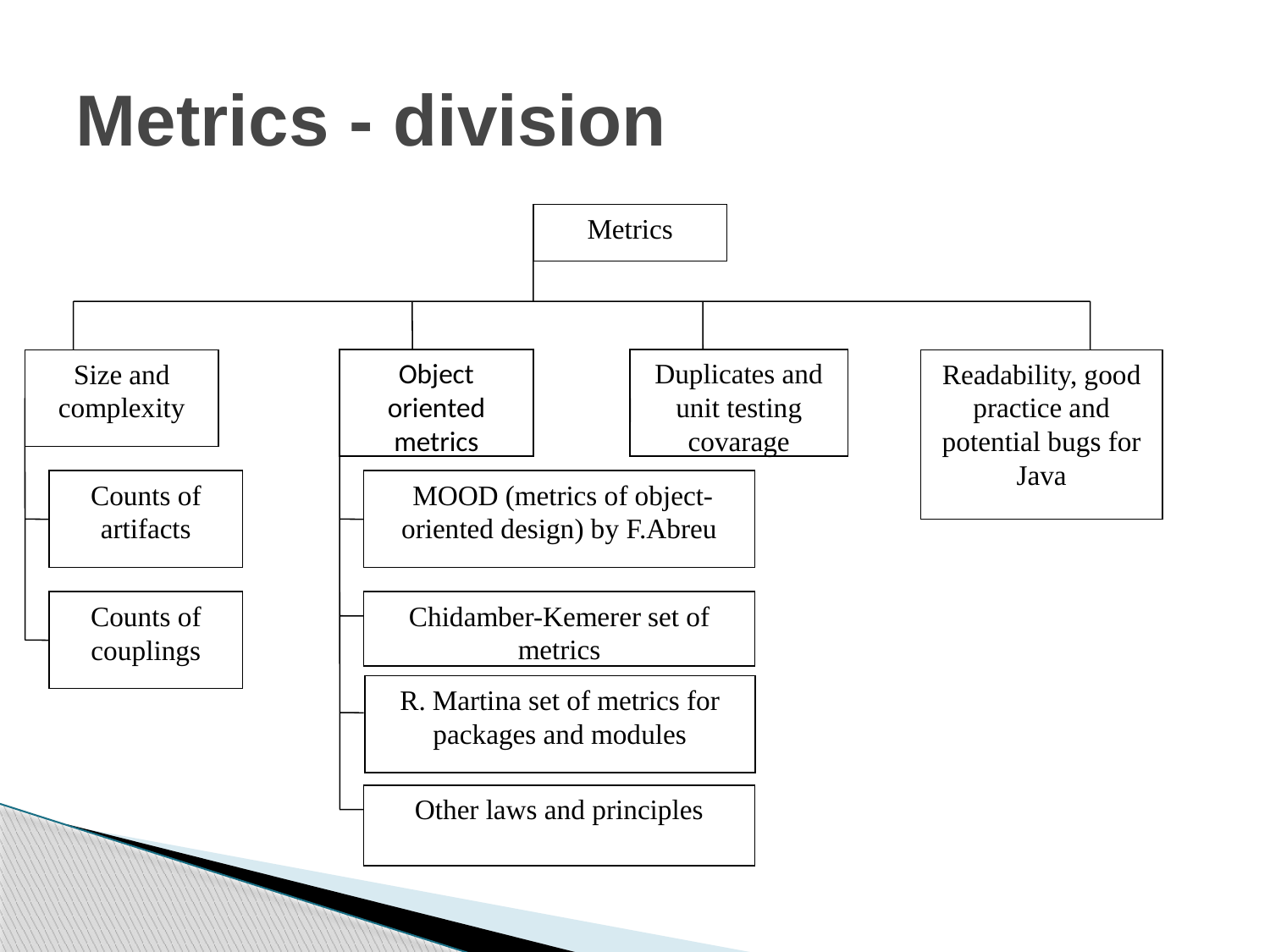

# Metrics - division

Metrics

Size and complexity
Object oriented metrics
Duplicates and unit testing covarage
Readability, good practice and potential bugs for Java

Counts of artifacts
 MOOD (metrics of object-oriented design) by F.Abreu

Counts of couplings
Chidamber-Kemerer set of metrics

R. Martina set of metrics for packages and modules

Other laws and principles